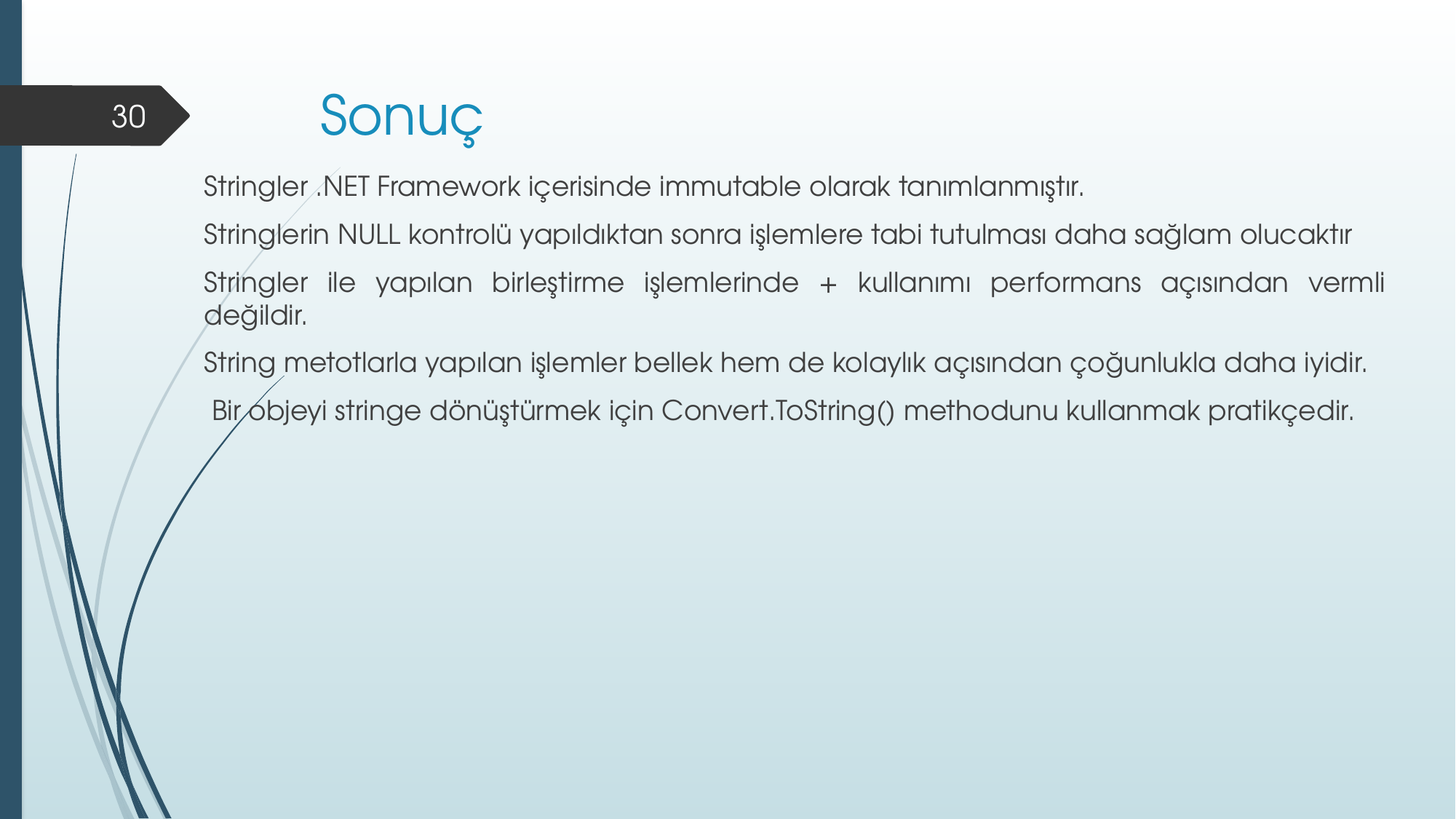

# Sonuç
30
Stringler .NET Framework içerisinde immutable olarak tanımlanmıştır.
Stringlerin NULL kontrolü yapıldıktan sonra işlemlere tabi tutulması daha sağlam olucaktır
Stringler ile yapılan birleştirme işlemlerinde + kullanımı performans açısından vermli değildir.
String metotlarla yapılan işlemler bellek hem de kolaylık açısından çoğunlukla daha iyidir.
 Bir objeyi stringe dönüştürmek için Convert.ToString() methodunu kullanmak pratikçedir.